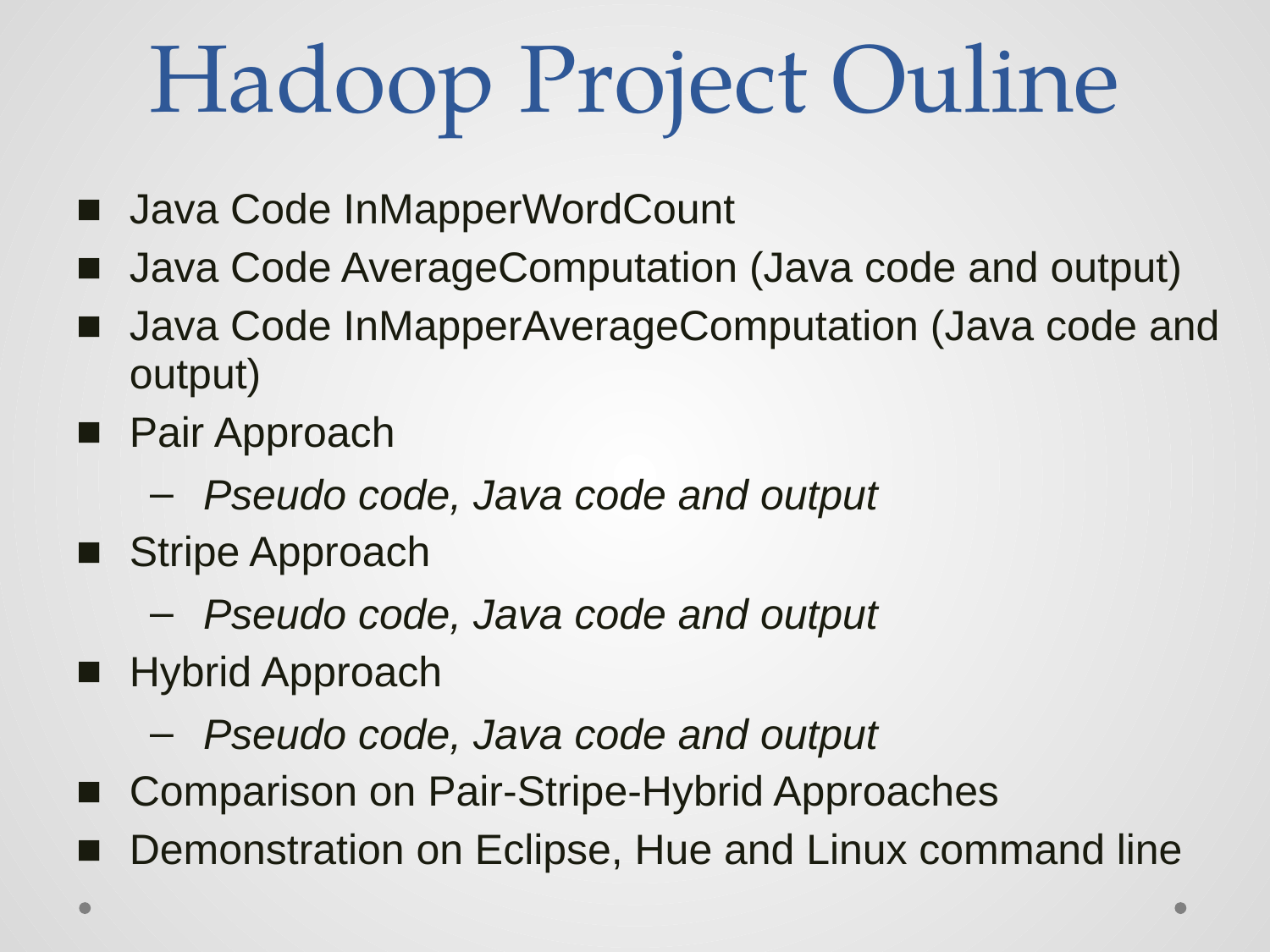

# Hadoop Project Ouline
Java Code InMapperWordCount
Java Code AverageComputation (Java code and output)
Java Code InMapperAverageComputation (Java code and output)
Pair Approach
Pseudo code, Java code and output
Stripe Approach
Pseudo code, Java code and output
Hybrid Approach
Pseudo code, Java code and output
Comparison on Pair-Stripe-Hybrid Approaches
Demonstration on Eclipse, Hue and Linux command line